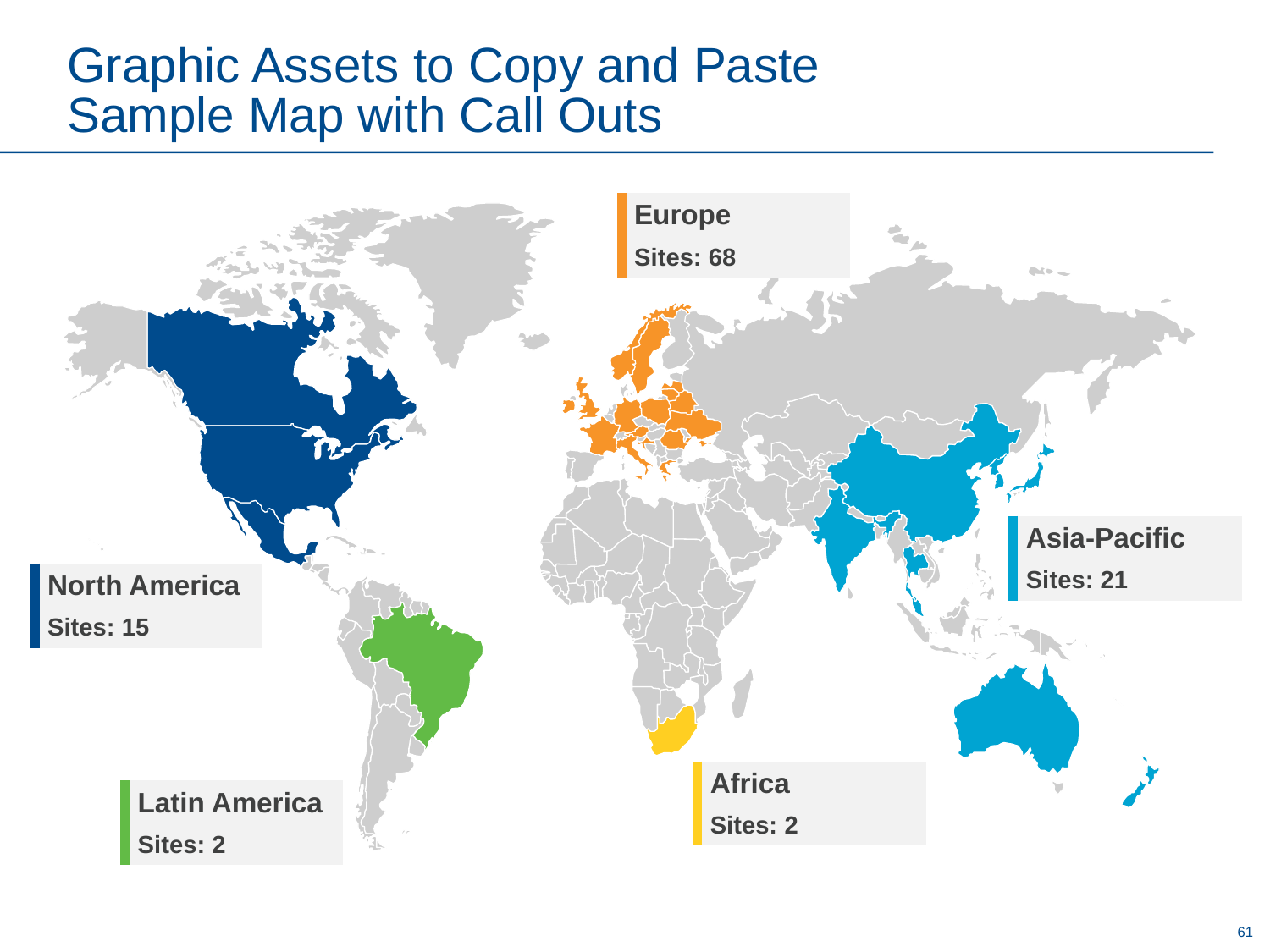

# Graphic Assets to Copy and Paste Sample Map with Call Outs